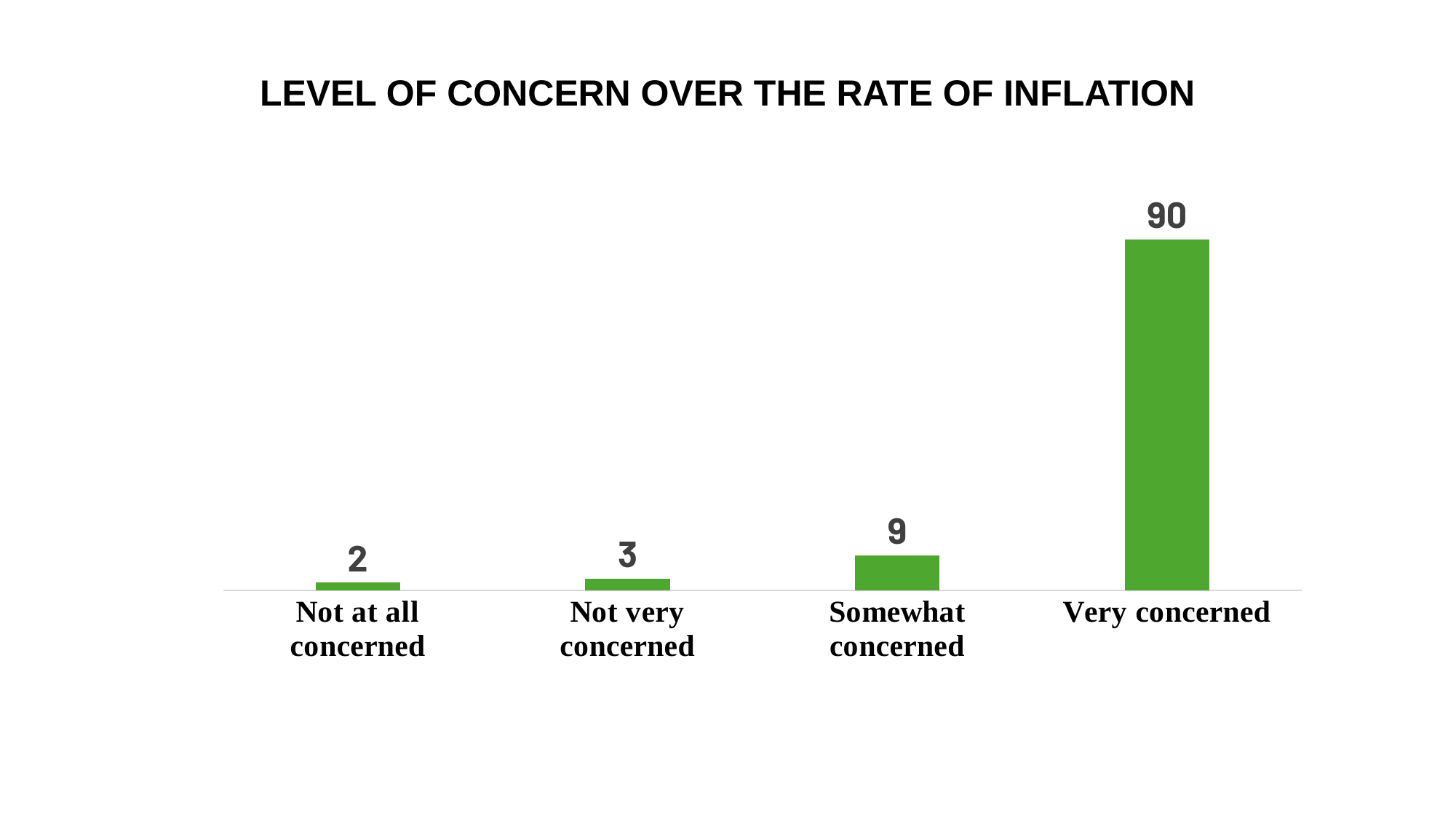

LEVEL OF CONCERN OVER THE RATE OF INFLATION

### Chart

| Category |  |
|---|---|
| Not at all concerned | 2.0 |
| Not very concerned | 3.0 |
| Somewhat concerned | 9.0 |
| Very concerned | 90.0 |